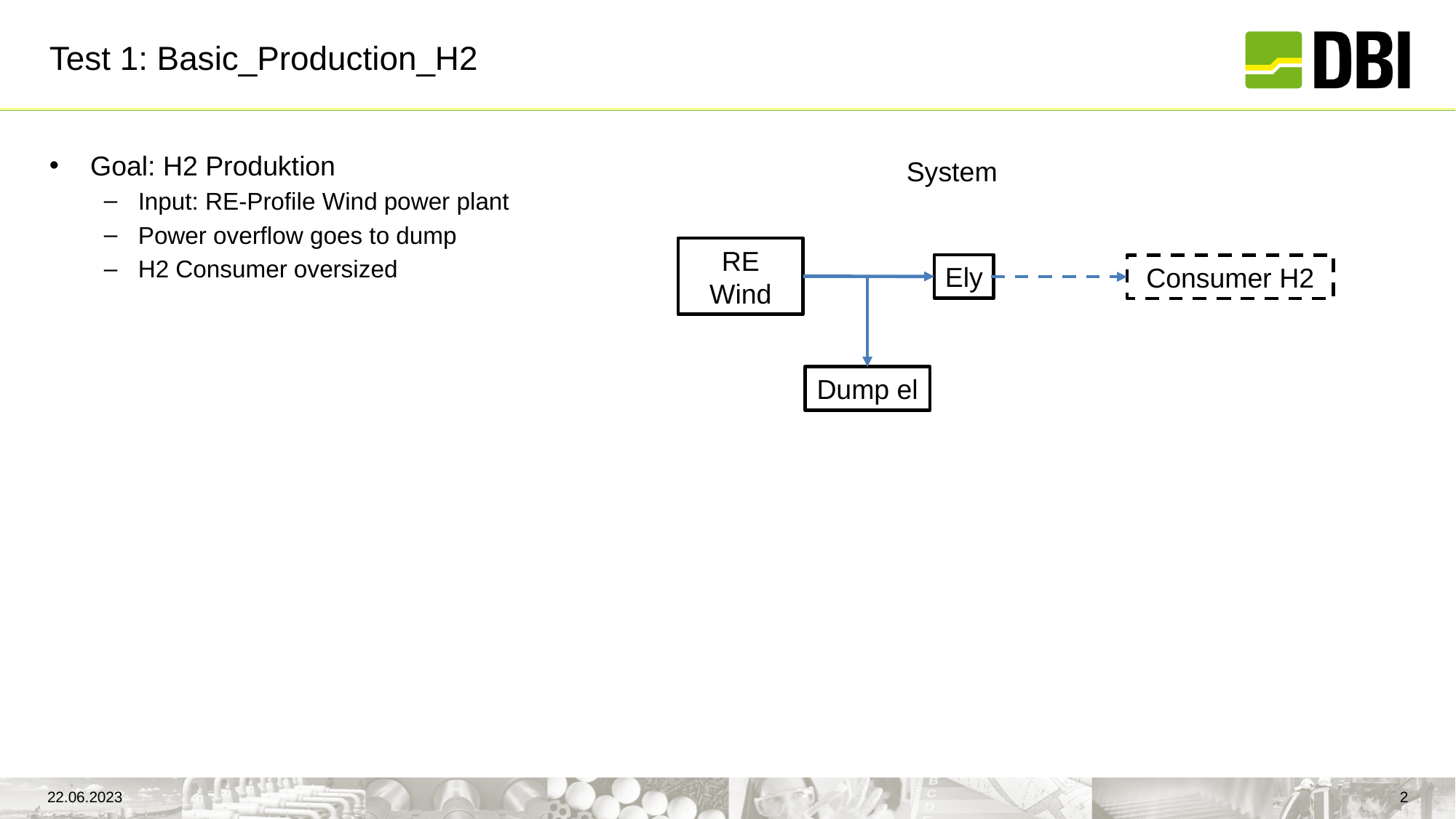

# Test 1: Basic_Production_H2
Goal: H2 Produktion
Input: RE-Profile Wind power plant
Power overflow goes to dump
H2 Consumer oversized

System
RE Wind
Ely
Consumer H2
Dump el
22.06.2023

2